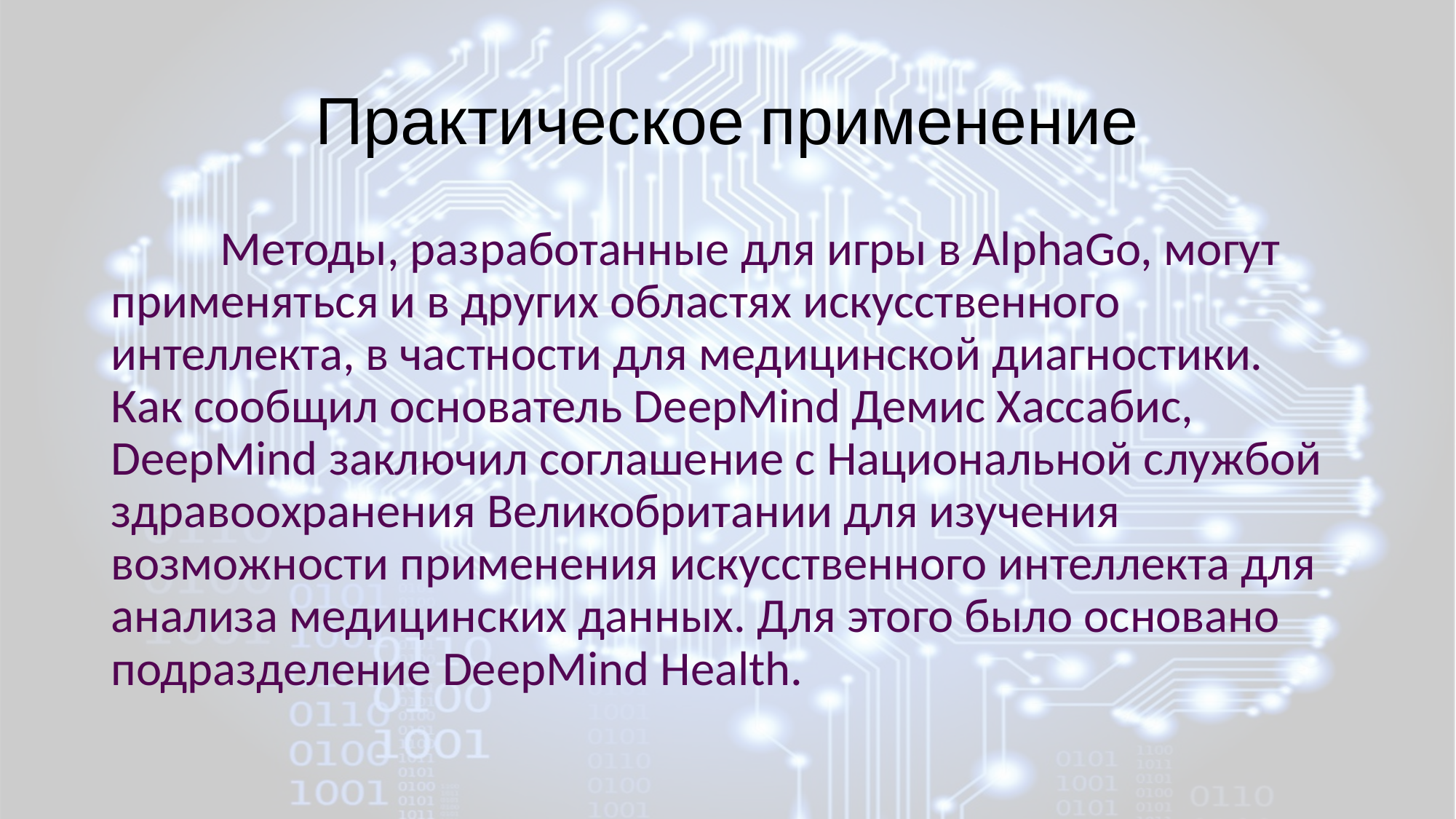

# Практическое применение
	Методы, разработанные для игры в AlphaGo, могут применяться и в других областях искусственного интеллекта, в частности для медицинской диагностики. 	Как сообщил основатель DeepMind Демис Хассабис, DeepMind заключил соглашение с Национальной службой здравоохранения Великобритании для изучения возможности применения искусственного интеллекта для анализа медицинских данных. Для этого было основано подразделение DeepMind Health.